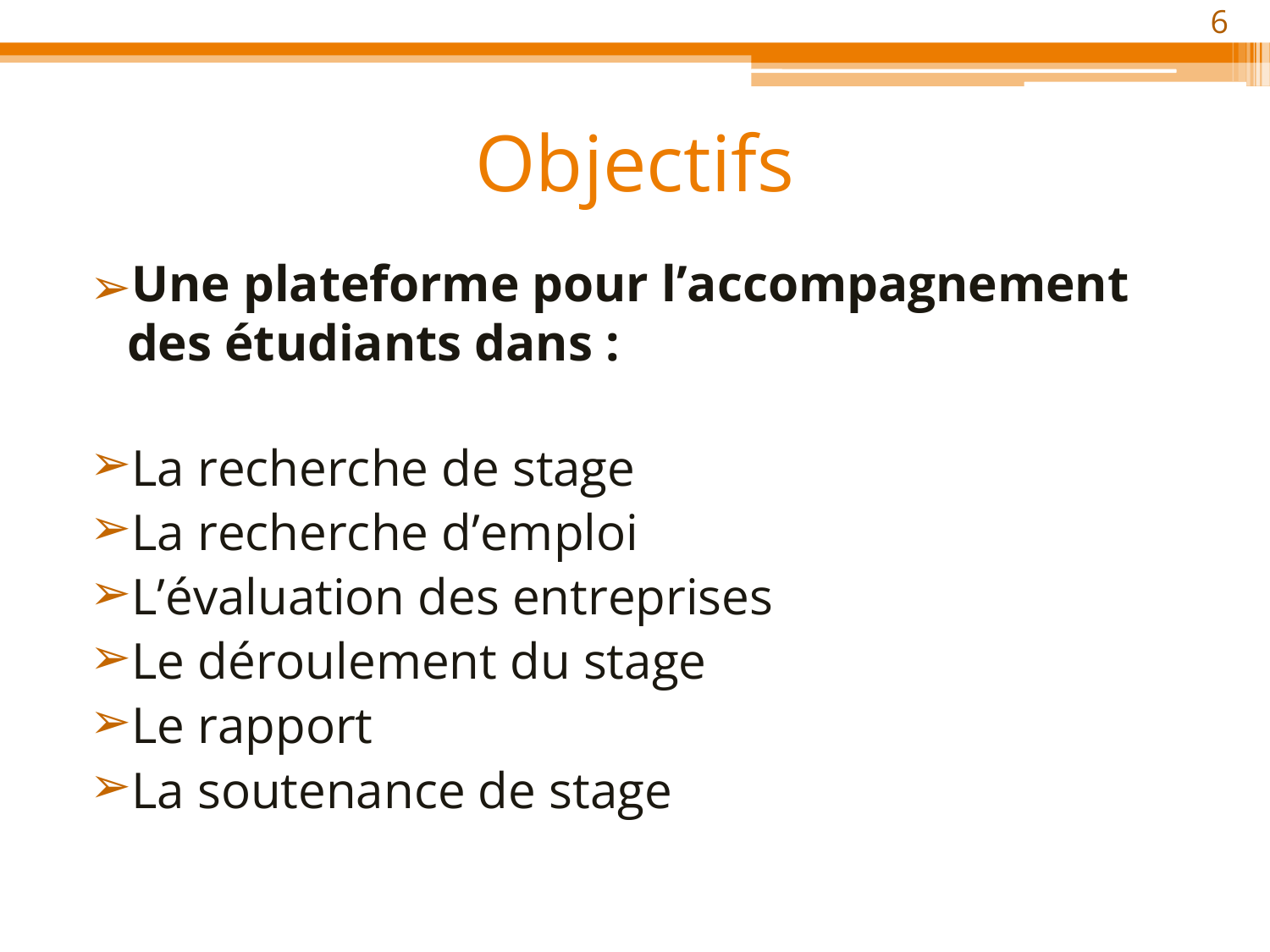

6
# Objectifs
Une plateforme pour l’accompagnement des étudiants dans :

La recherche de stage
La recherche d’emploi
L’évaluation des entreprises
Le déroulement du stage
Le rapport
La soutenance de stage